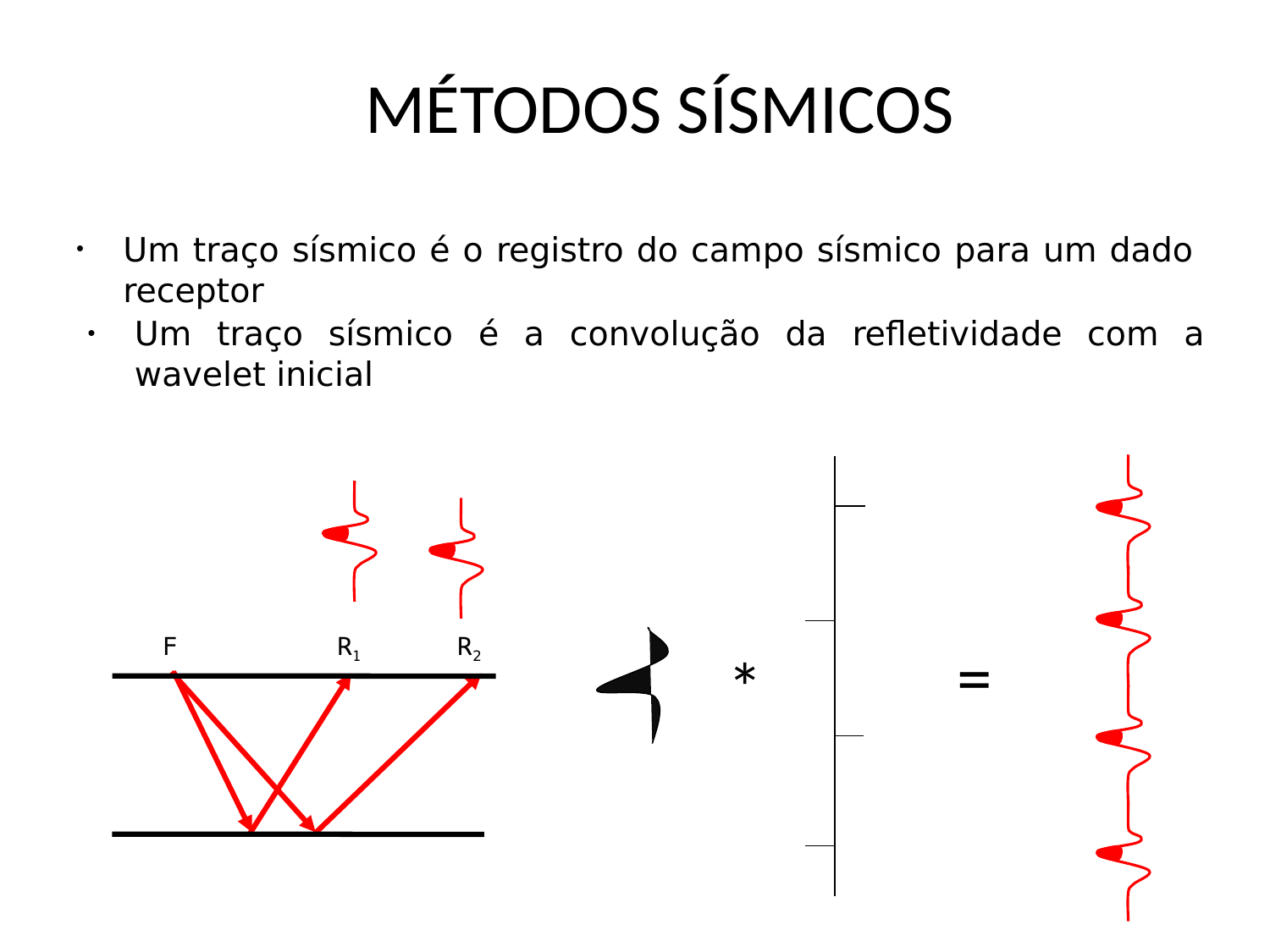

# Registro sísmico
MÉTODOS SÍSMICOS
Um traço sísmico é o registro do campo sísmico para um dado receptor
Um traço sísmico é a convolução da refletividade com a wavelet inicial

F
R1
R2
=
*